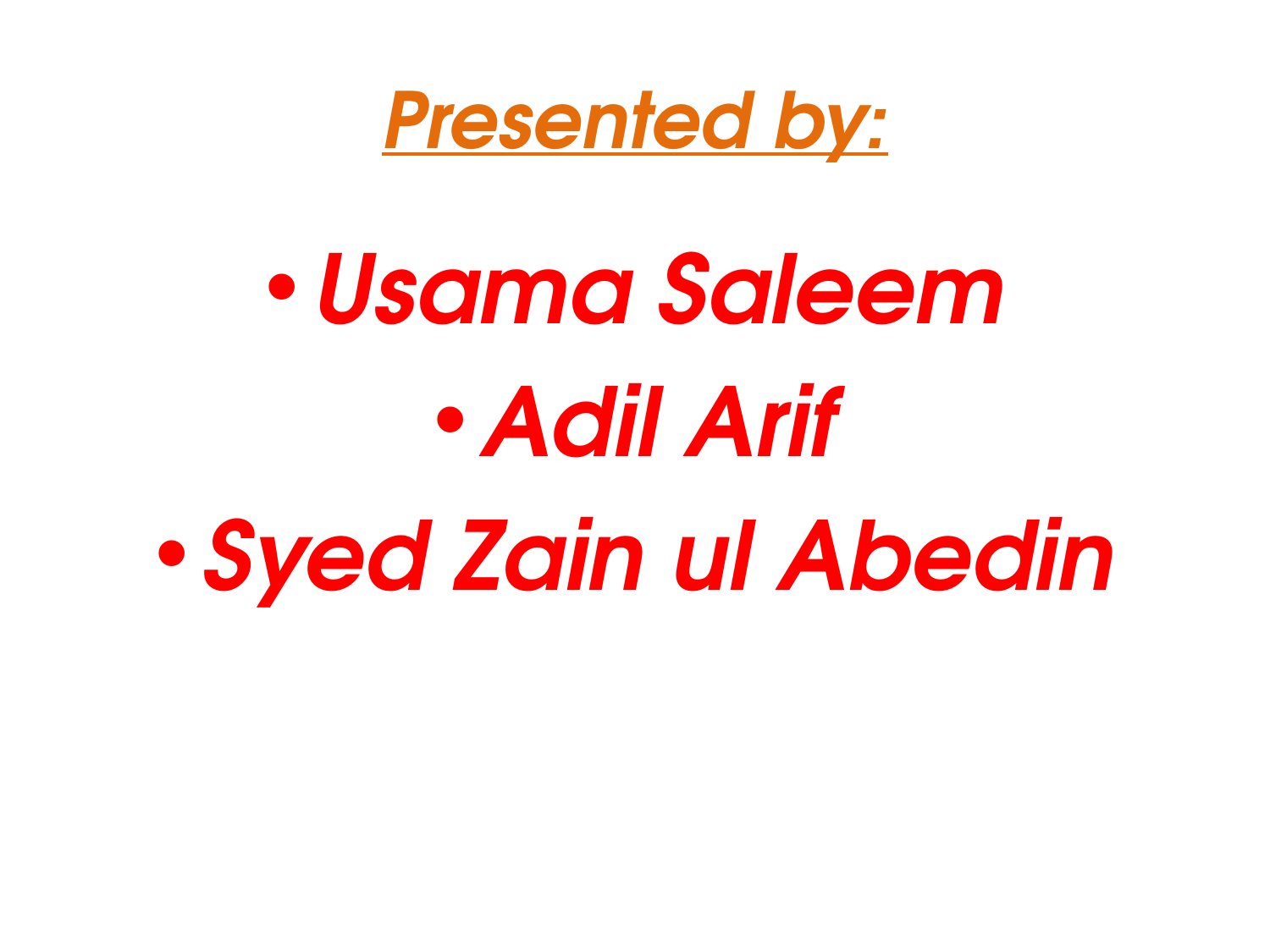

# Presented by:
Usama Saleem
Adil Arif
Syed Zain ul Abedin